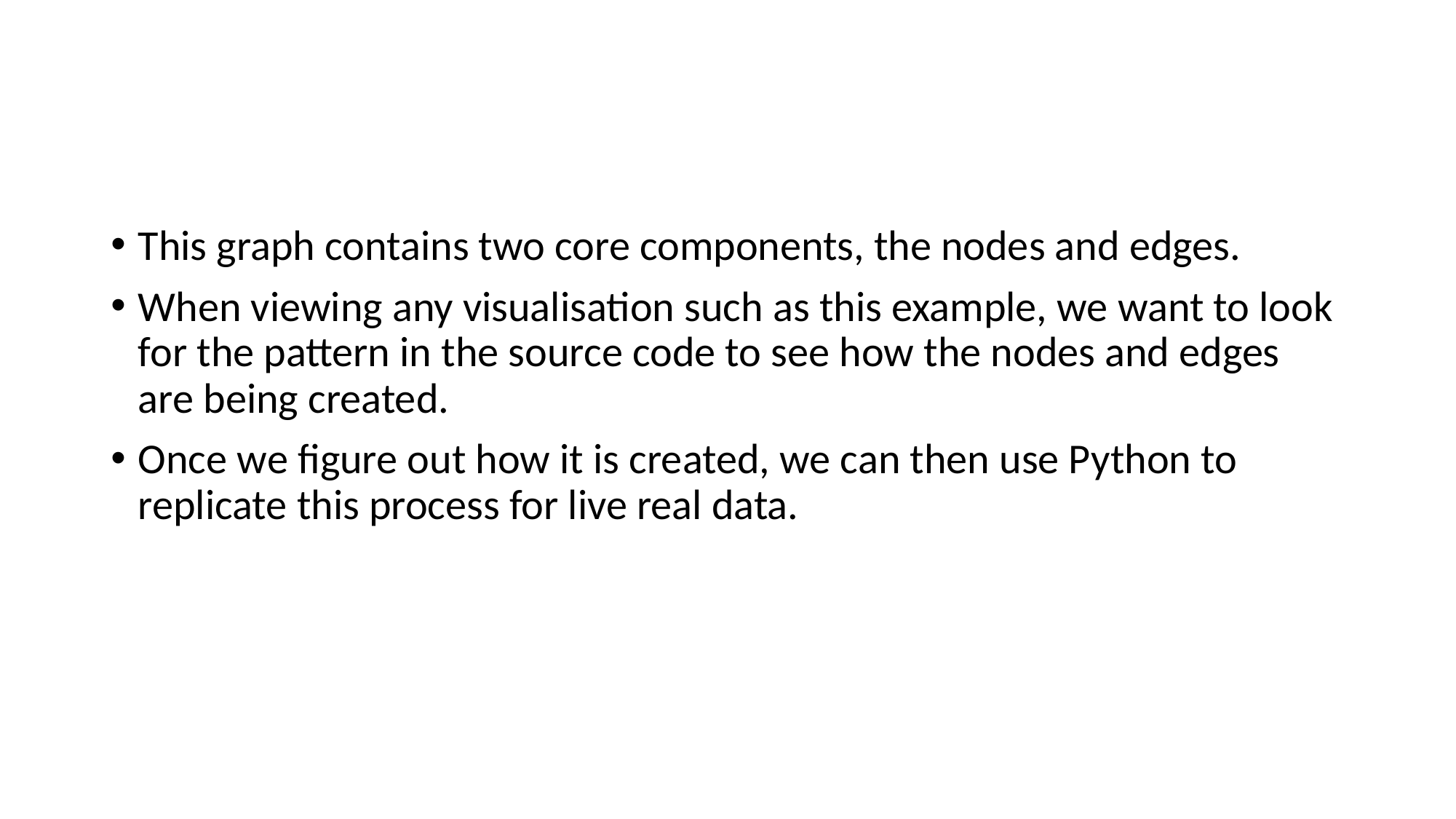

#
This graph contains two core components, the nodes and edges.
When viewing any visualisation such as this example, we want to look for the pattern in the source code to see how the nodes and edges are being created.
Once we figure out how it is created, we can then use Python to replicate this process for live real data.